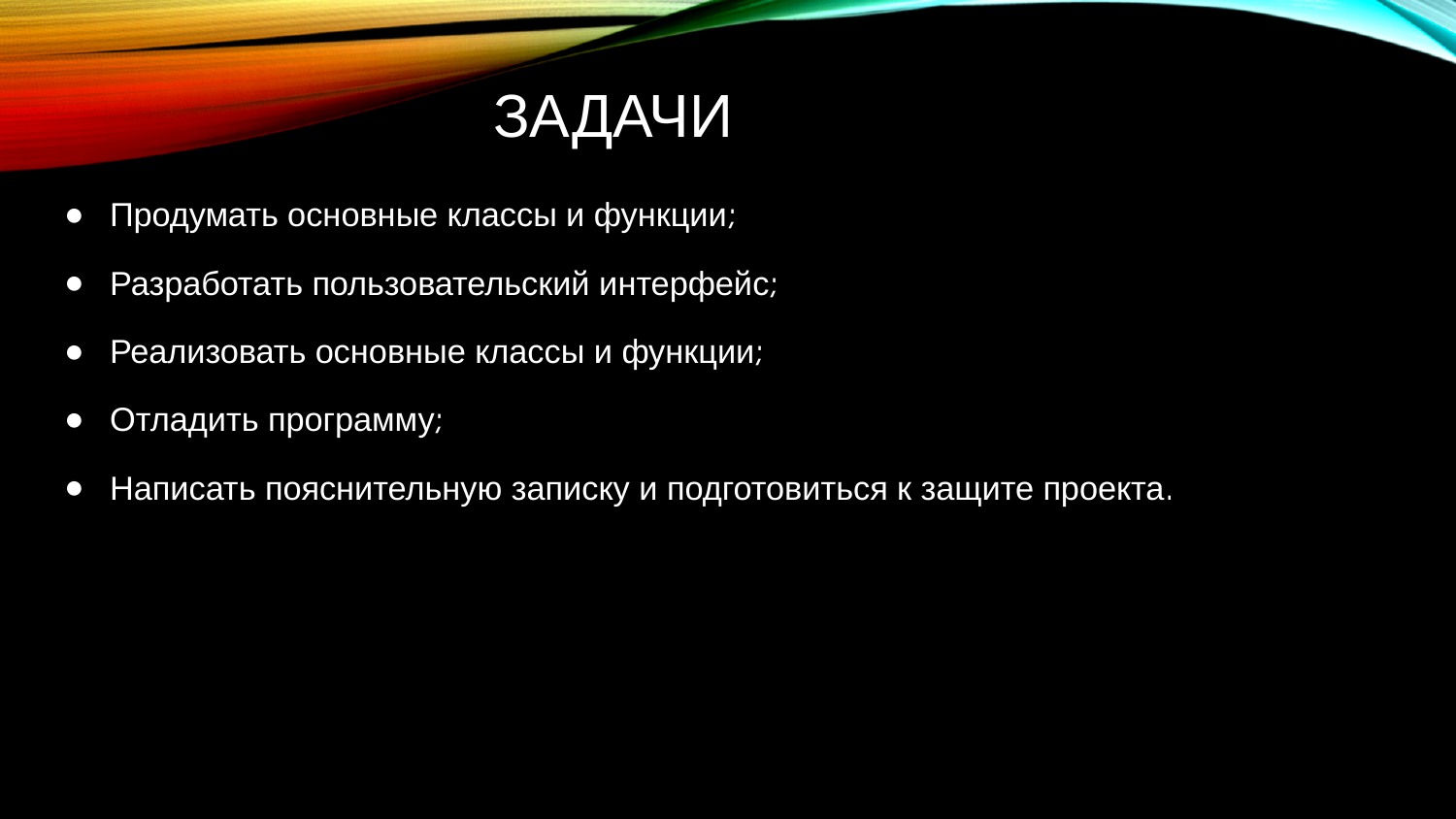

# Задачи
Продумать основные классы и функции;
Разработать пользовательский интерфейс;
Реализовать основные классы и функции;
Отладить программу;
Написать пояснительную записку и подготовиться к защите проекта.